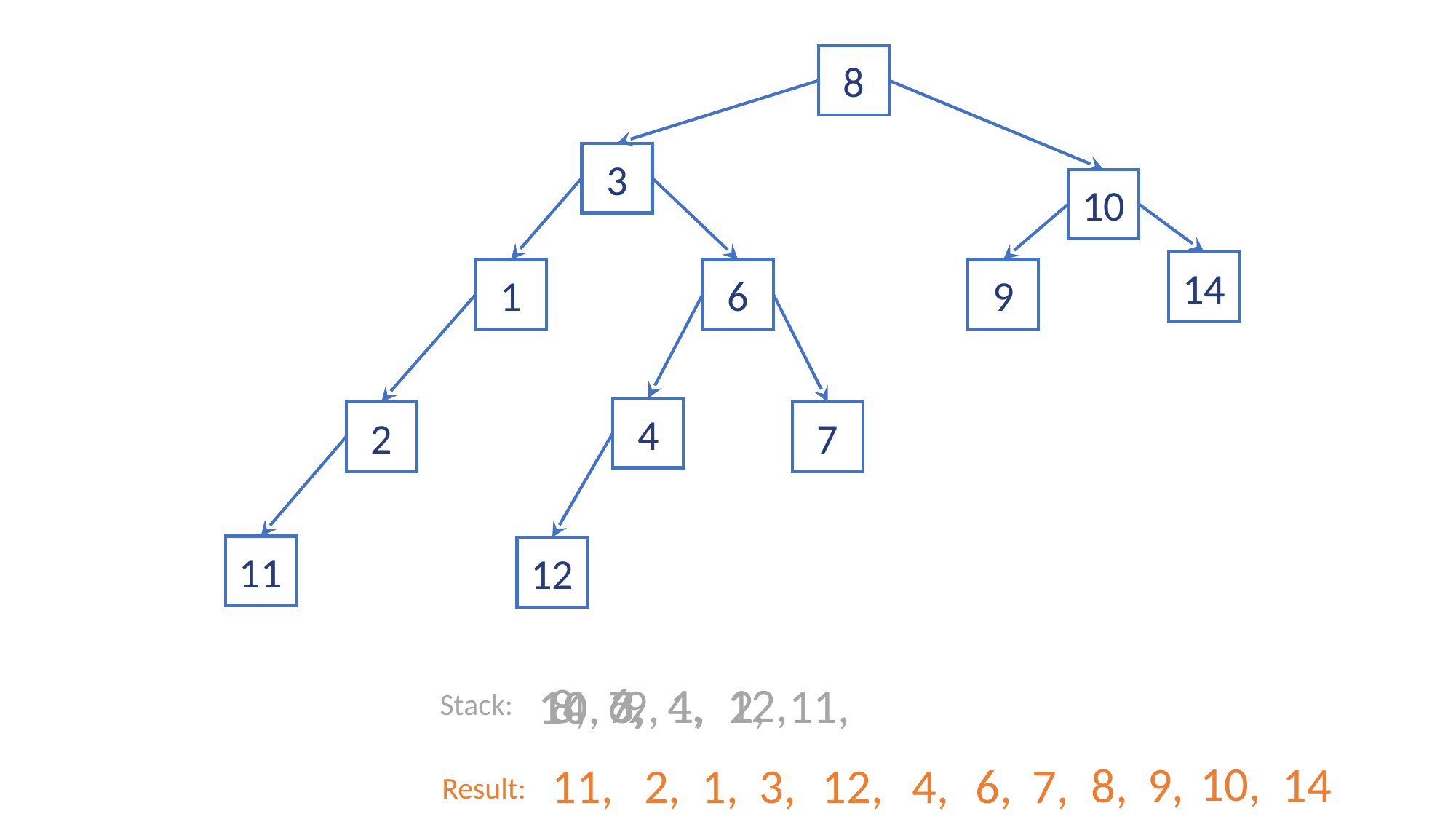

8
3
10
14
1
6
9
4
2
7
11
12
6,
4,
12,
9,
7,
8,
3,
1,
2,
11,
14
10,
Stack:
10,
9,
14
8,
11,
2,
1,
3,
12,
4,
6,
7,
Result: